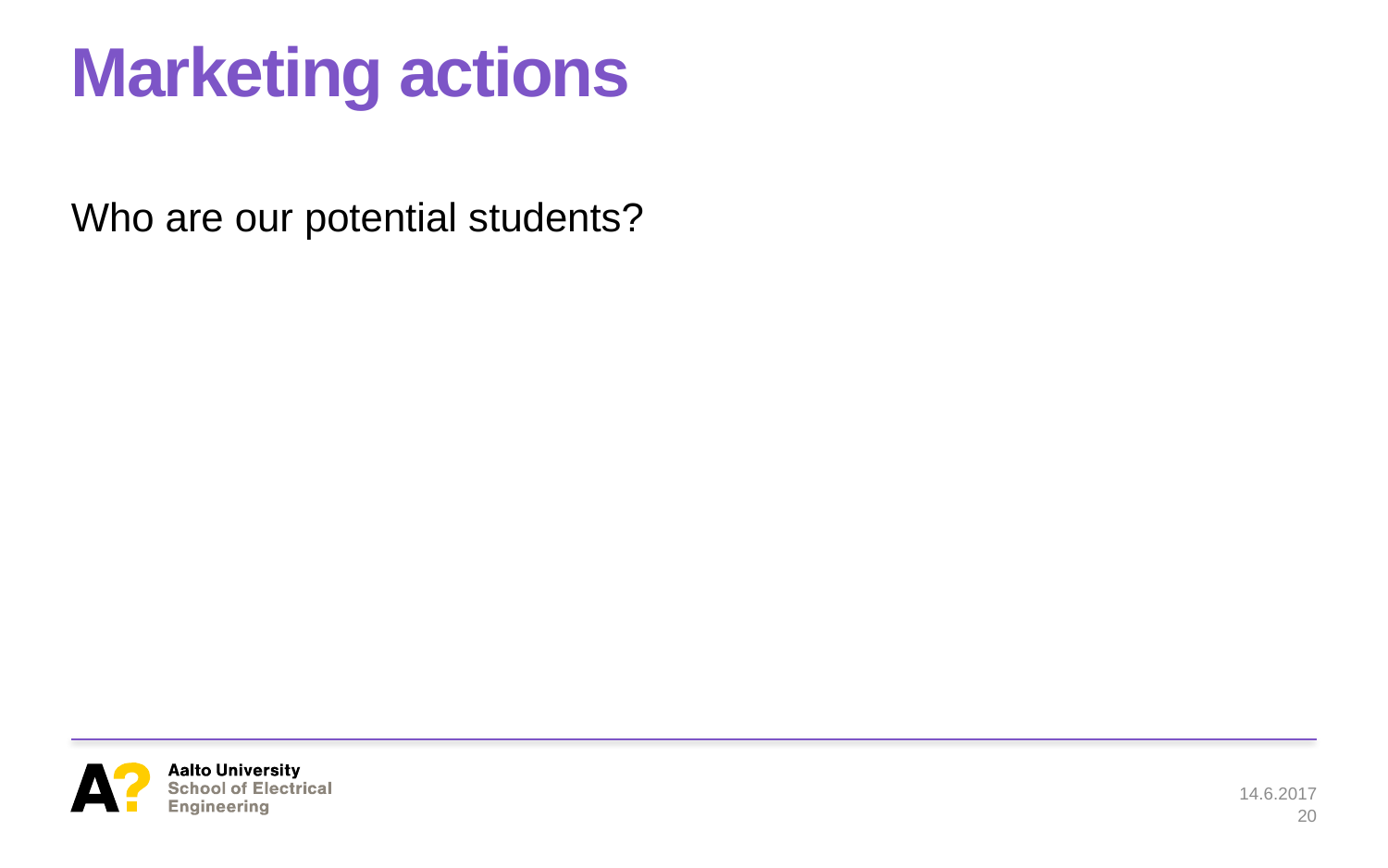

# Marketing actions
Who are our potential students?
14.6.2017
20